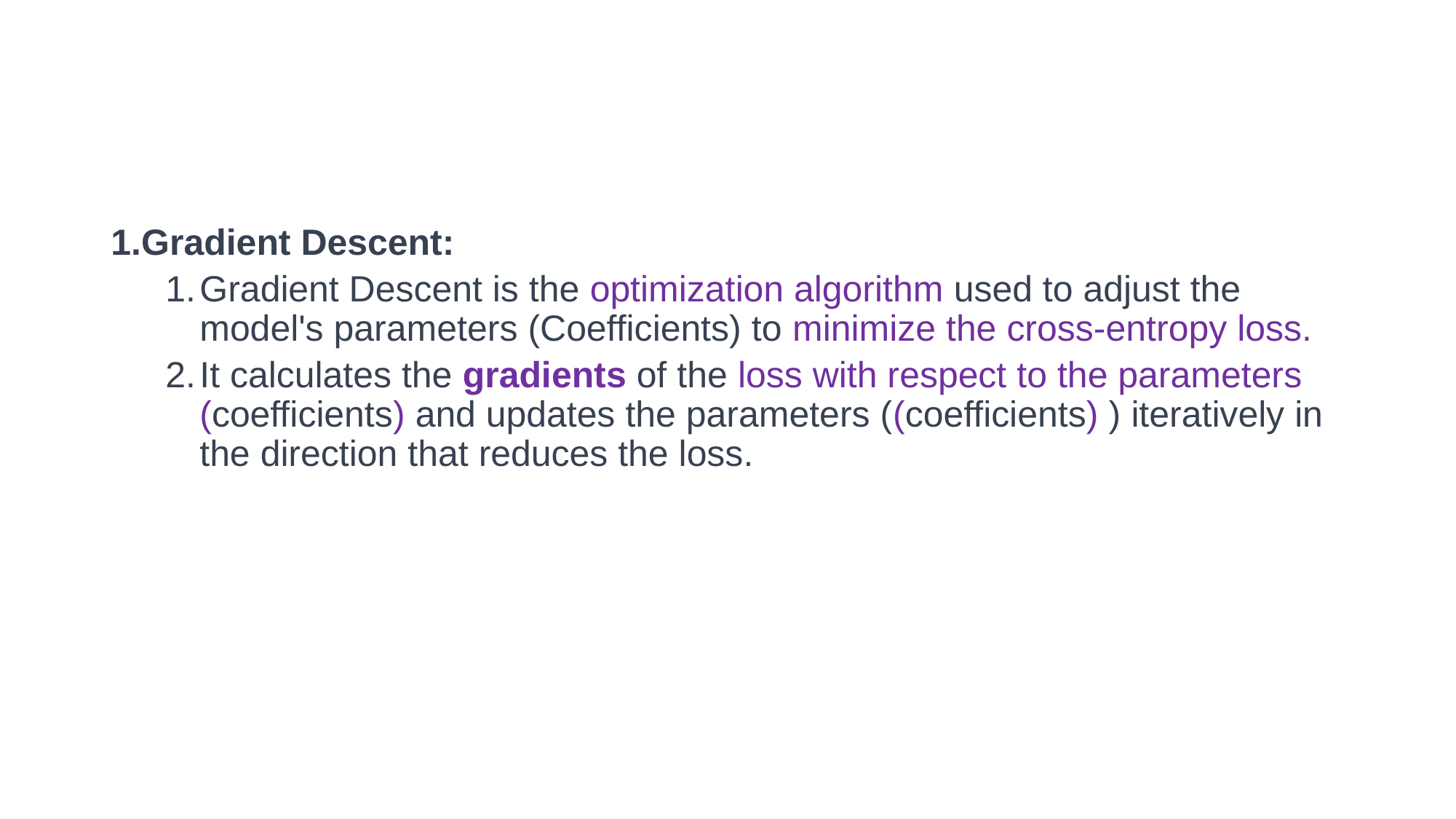

Gradient Descent:
Gradient Descent is the optimization algorithm used to adjust the model's parameters (Coefficients) to minimize the cross-entropy loss.
It calculates the gradients of the loss with respect to the parameters (coefficients) and updates the parameters ((coefficients) ) iteratively in the direction that reduces the loss.